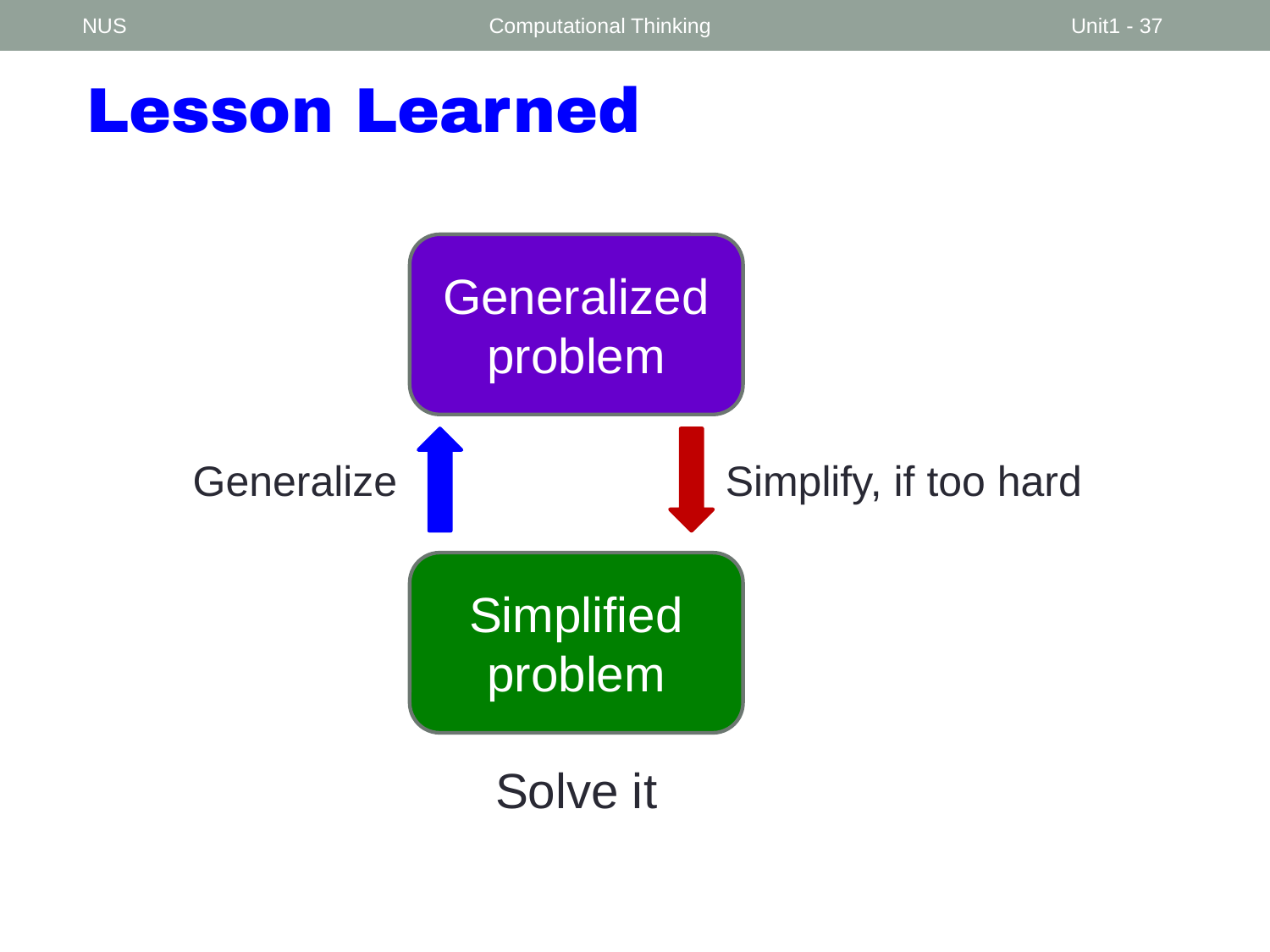

NUS
Computational Thinking
Unit1 - 37
Lesson Learned
Generalized problem

Generalize
Simplify, if too hard
Simplified problem
Solve it